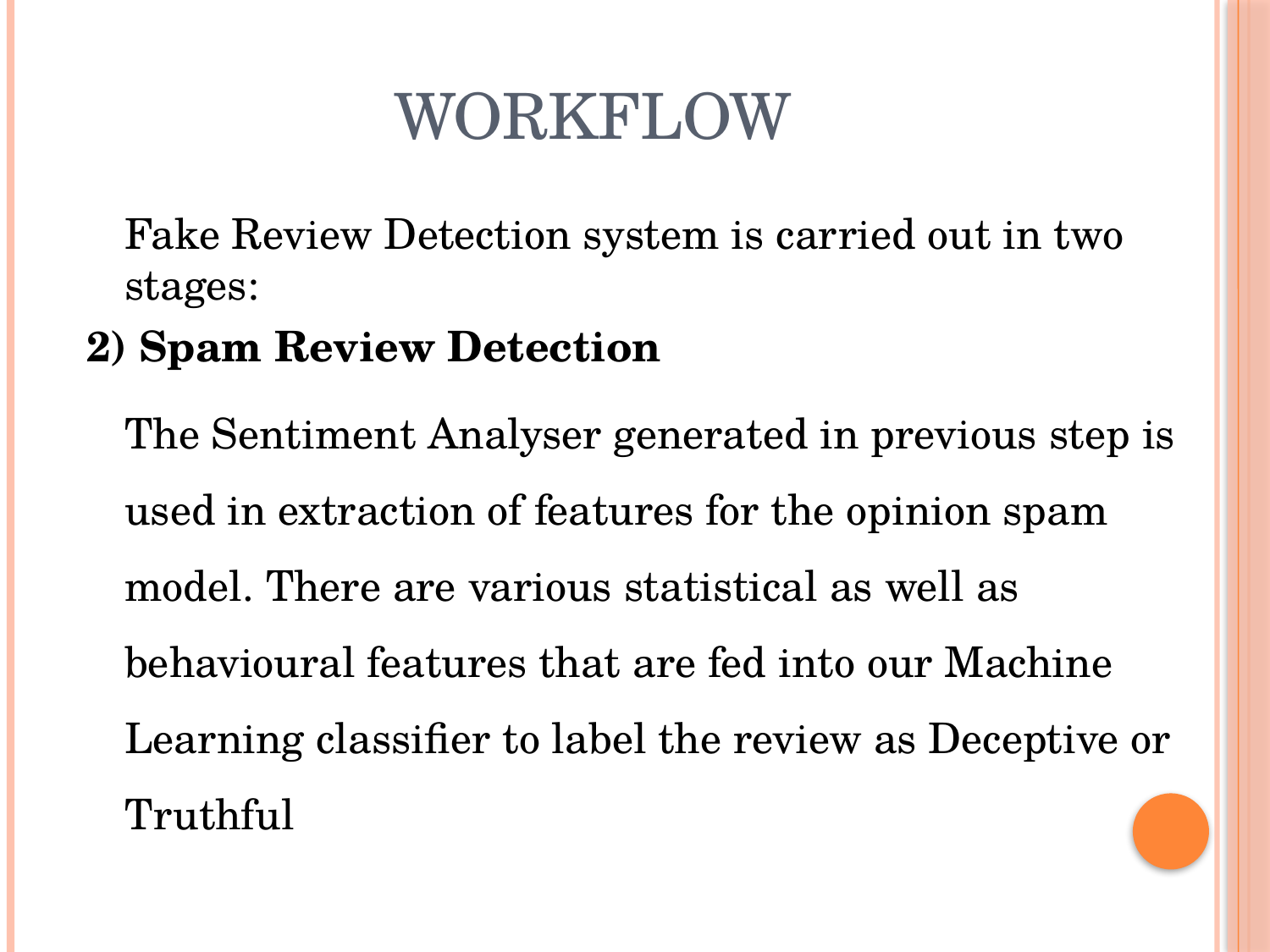

# WORKFLOW
	Fake Review Detection system is carried out in two stages:
2) Spam Review Detection
	The Sentiment Analyser generated in previous step is used in extraction of features for the opinion spam model. There are various statistical as well as behavioural features that are fed into our Machine Learning classifier to label the review as Deceptive or Truthful